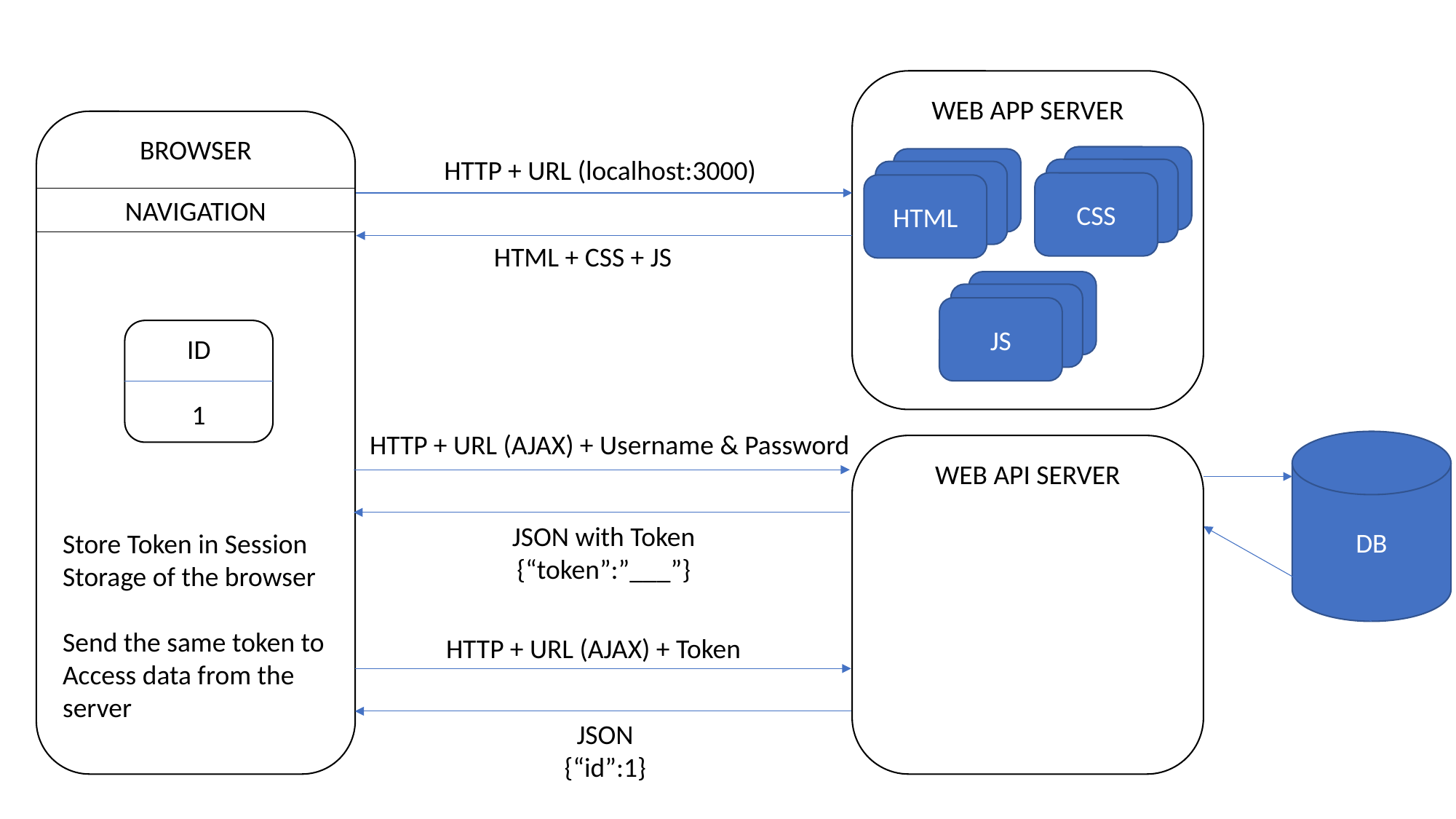

WEB APP SERVER

BROWSER

CSS
HTTP + URL (localhost:3000)

HTML
NAVIGATION
HTML + CSS + JS

JS
ID

1
HTTP + URL (AJAX) + Username & Password
DB
WEB API SERVER

JSON with Token
{“token”:”___”}
Store Token in Session
Storage of the browser

Send the same token to
Access data from the
server
HTTP + URL (AJAX) + Token
JSON
{“id”:1}